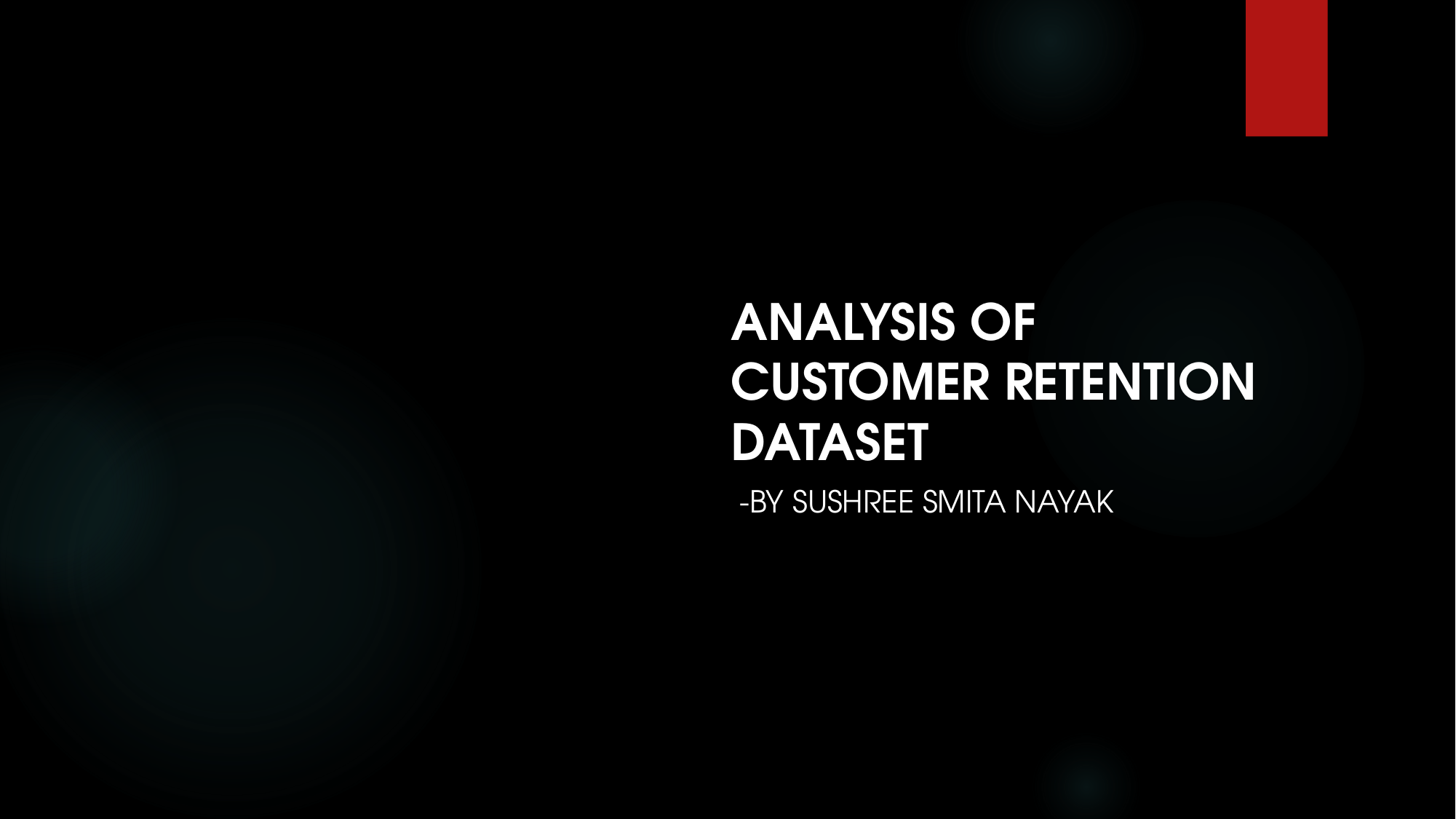

# ANALYSIS OF CUSTOMER RETENTION DATASET
 -BY SUSHREE SMITA NAYAK